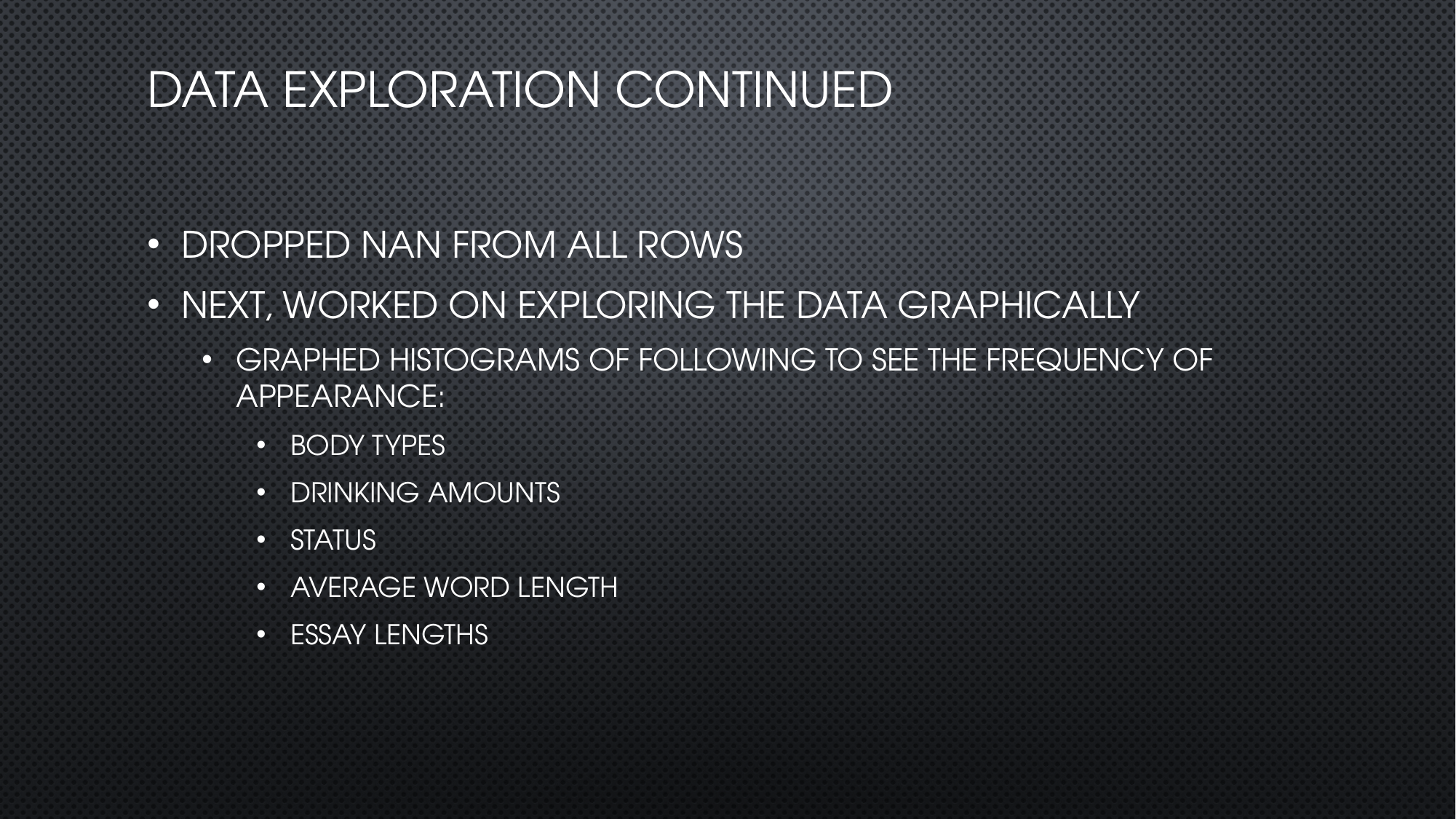

# Data exploration Continued

Dropped Nan from all rows
Next, worked on exploring the data graphically
Graphed histograms of following to see the frequency of appearance:
Body Types
Drinking Amounts
Status
Average Word Length
Essay Lengths